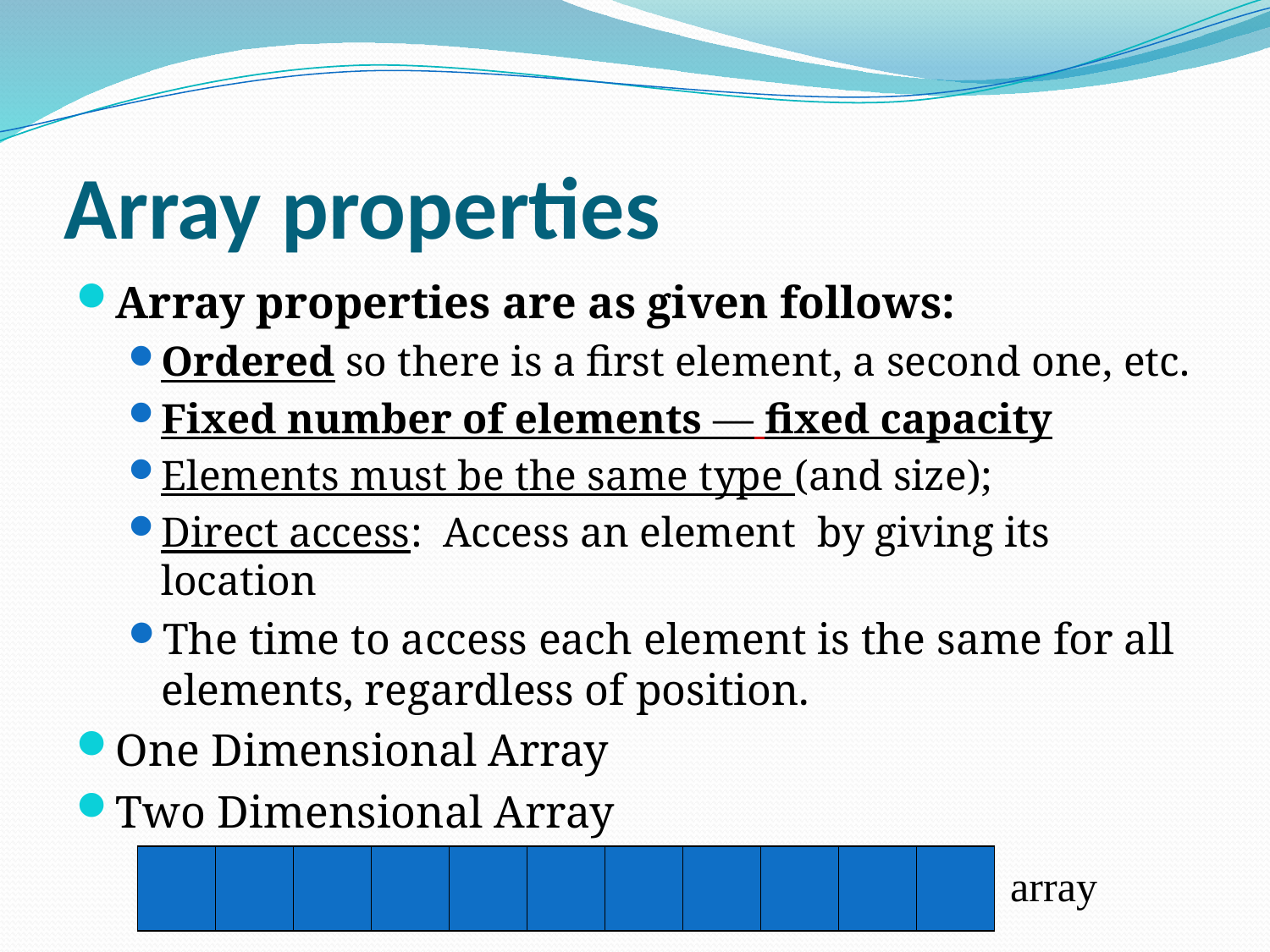

# Array properties
Array properties are as given follows:
Ordered so there is a first element, a second one, etc.
Fixed number of elements — fixed capacity
Elements must be the same type (and size);
Direct access:  Access an element  by giving its location
The time to access each element is the same for all elements, regardless of position.
One Dimensional Array
Two Dimensional Array

array